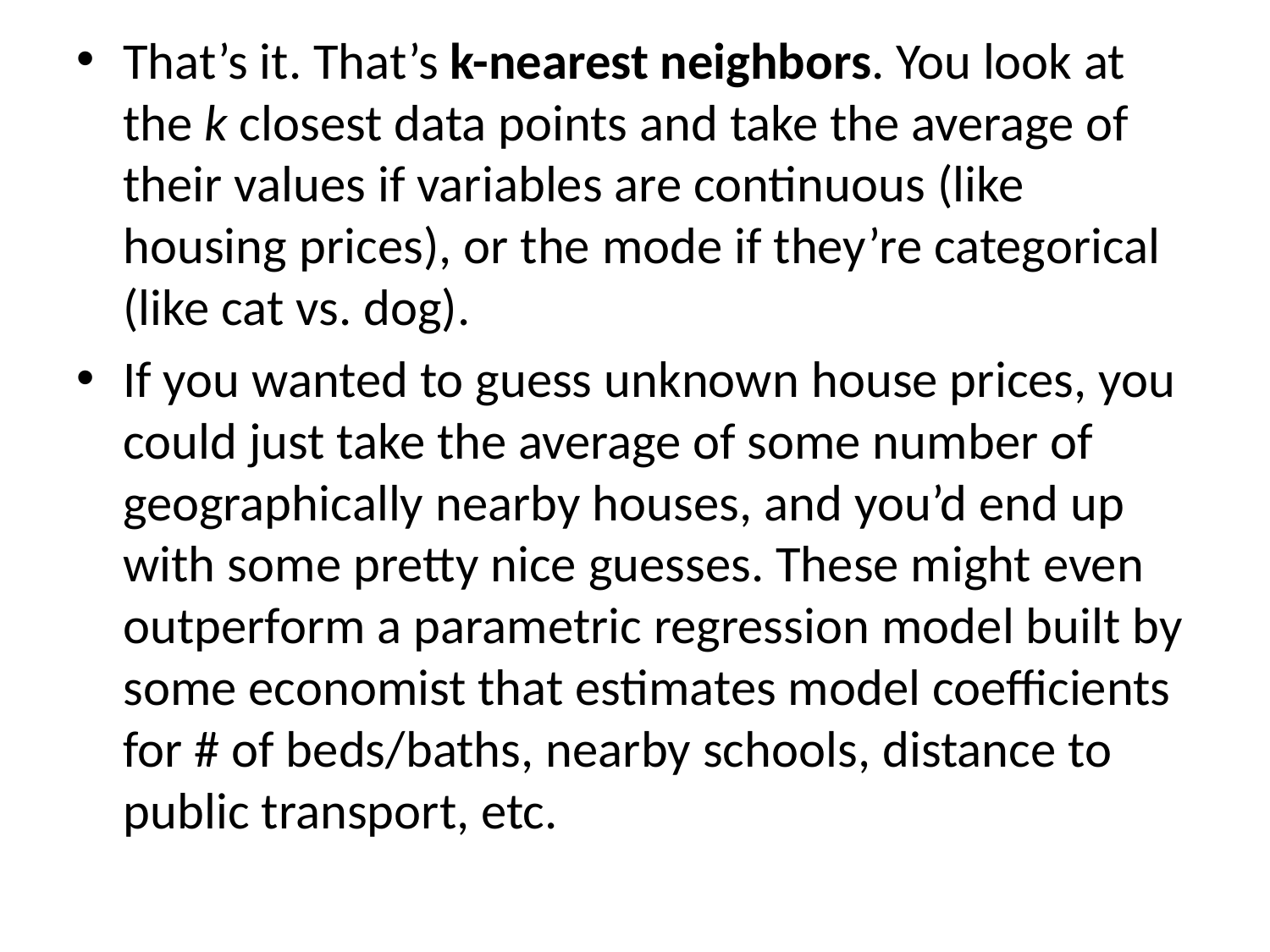

That’s it. That’s k-nearest neighbors. You look at the k closest data points and take the average of their values if variables are continuous (like housing prices), or the mode if they’re categorical (like cat vs. dog).
If you wanted to guess unknown house prices, you could just take the average of some number of geographically nearby houses, and you’d end up with some pretty nice guesses. These might even outperform a parametric regression model built by some economist that estimates model coefficients for # of beds/baths, nearby schools, distance to public transport, etc.